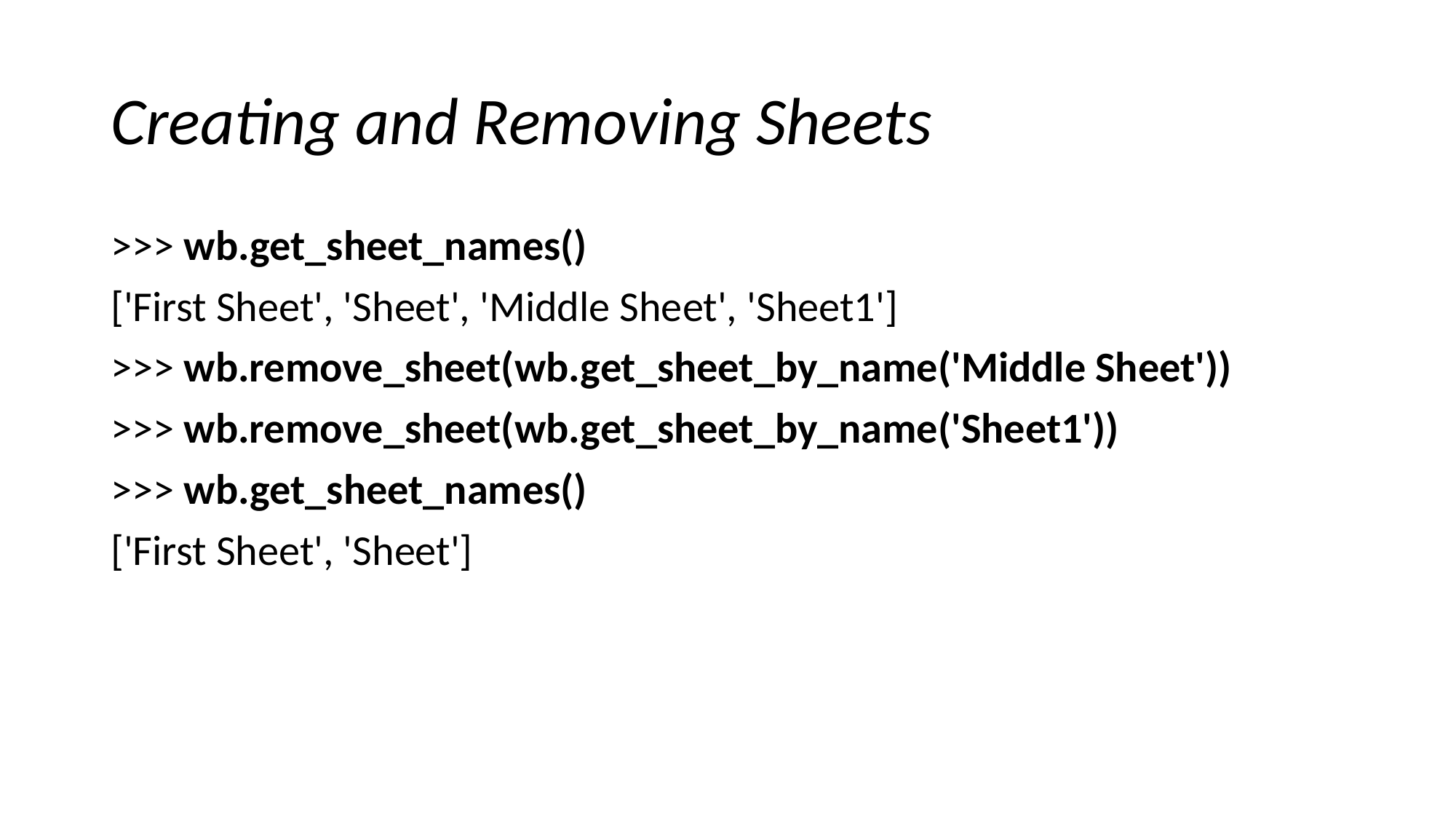

# Creating and Removing Sheets
>>> wb.get_sheet_names()
['First Sheet', 'Sheet', 'Middle Sheet', 'Sheet1']
>>> wb.remove_sheet(wb.get_sheet_by_name('Middle Sheet'))
>>> wb.remove_sheet(wb.get_sheet_by_name('Sheet1'))
>>> wb.get_sheet_names()
['First Sheet', 'Sheet']